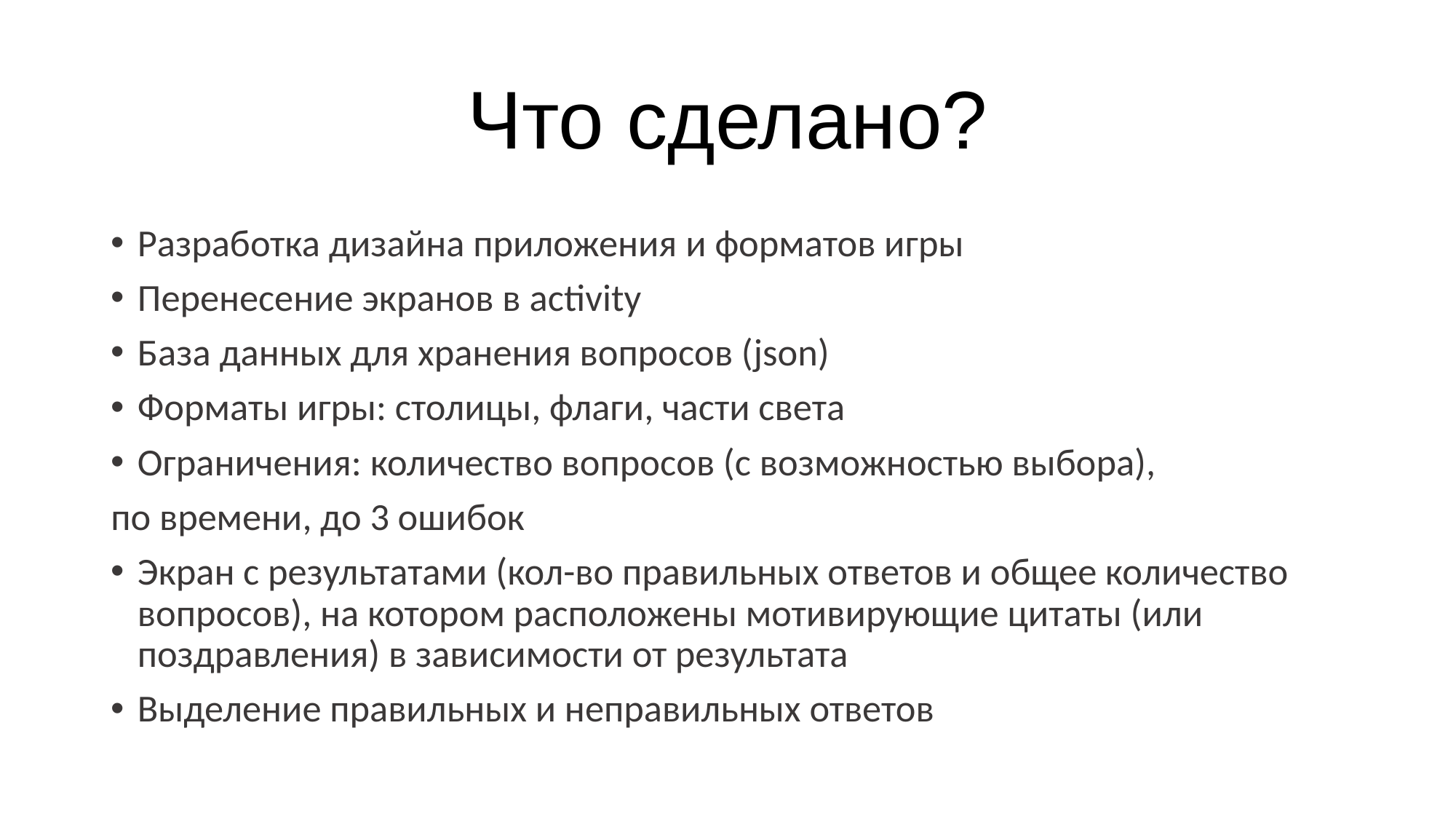

# Что сделано?
Разработка дизайна приложения и форматов игры
Перенесение экранов в activity
База данных для хранения вопросов (json)
Форматы игры: столицы, флаги, части света
Ограничения: количество вопросов (с возможностью выбора),
по времени, до 3 ошибок
Экран с результатами (кол-во правильных ответов и общее количество вопросов), на котором расположены мотивирующие цитаты (или поздравления) в зависимости от результата
Выделение правильных и неправильных ответов